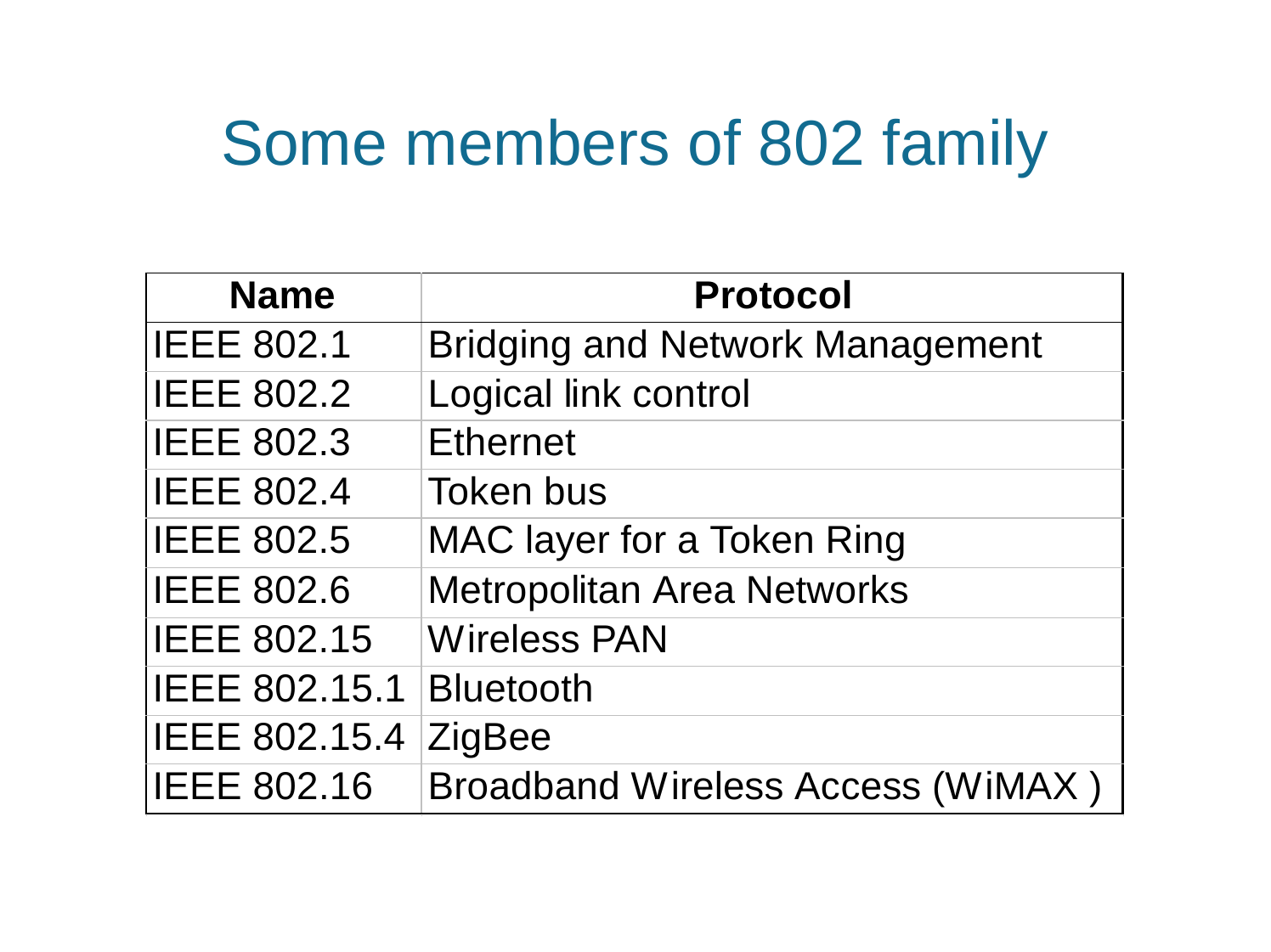

# Some members of 802 family
| Name | Protocol |
| --- | --- |
| IEEE 802.1 | Bridging and Network Management |
| IEEE 802.2 | Logical link control |
| IEEE 802.3 | Ethernet |
| IEEE 802.4 | Token bus |
| IEEE 802.5 | MAC layer for a Token Ring |
| IEEE 802.6 | Metropolitan Area Networks |
| IEEE 802.15 | Wireless PAN |
| IEEE 802.15.1 | Bluetooth |
| IEEE 802.15.4 | ZigBee |
| IEEE 802.16 | Broadband Wireless Access (WiMAX ) |